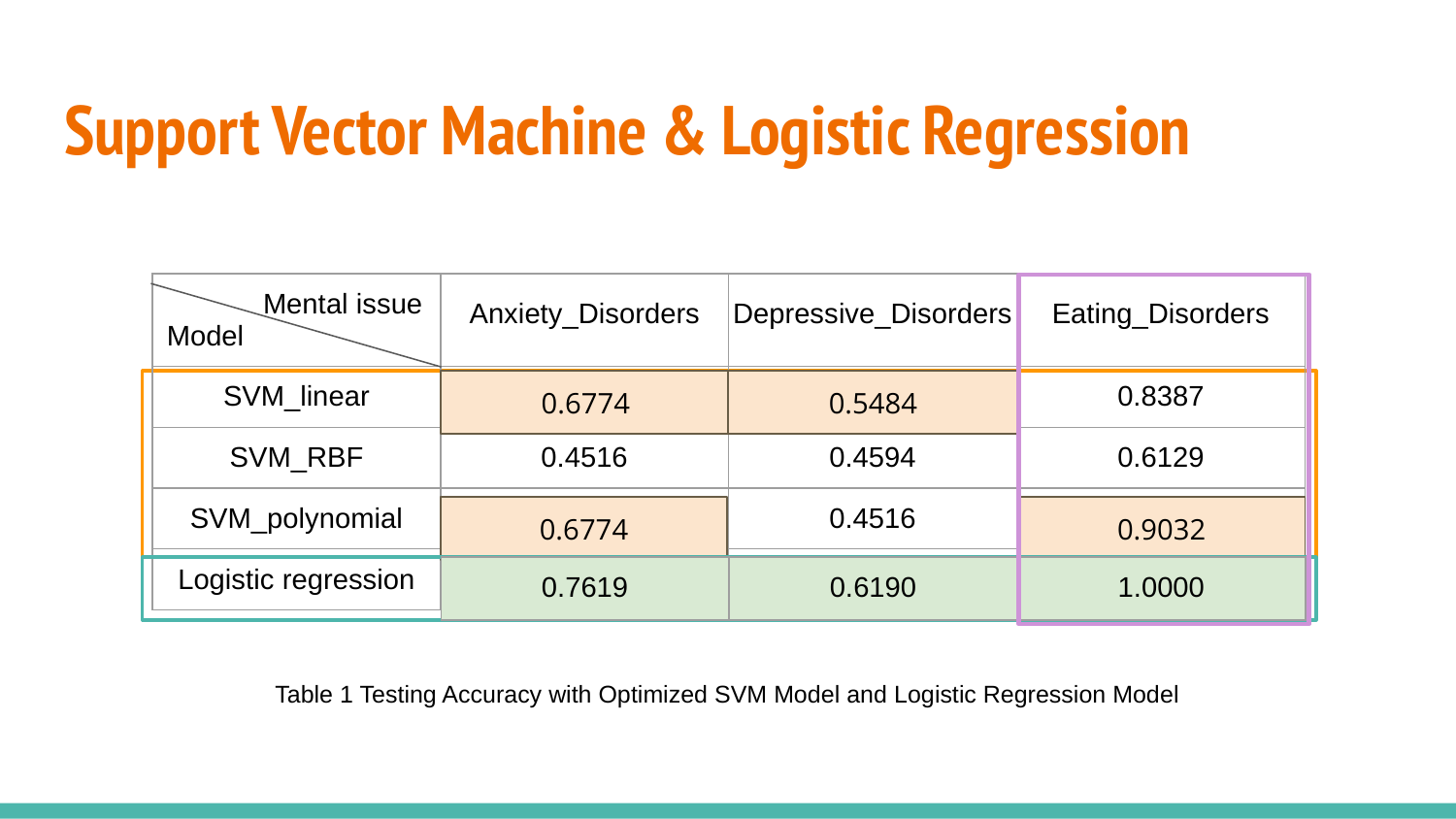

# Support Vector Machine & Logistic Regression
| Mental issue Model | Anxiety\_Disorders | Depressive\_Disorders | Eating\_Disorders |
| --- | --- | --- | --- |
| SVM\_linear | 0.6774 | 0.5484 | 0.8387 |
| SVM\_RBF | 0.4516 | 0.4594 | 0.6129 |
| SVM\_polynomial | 0.6774 | 0.4516 | 0.9032 |
| Logistic regression | 0.7619 | 0.6190 | 1.0000 |

0.6774
0.5484
0.6774
0.9032

| 0.7619 | 0.6190 | 1.0000 |
| --- | --- | --- |
Table 1 Testing Accuracy with Optimized SVM Model and Logistic Regression Model